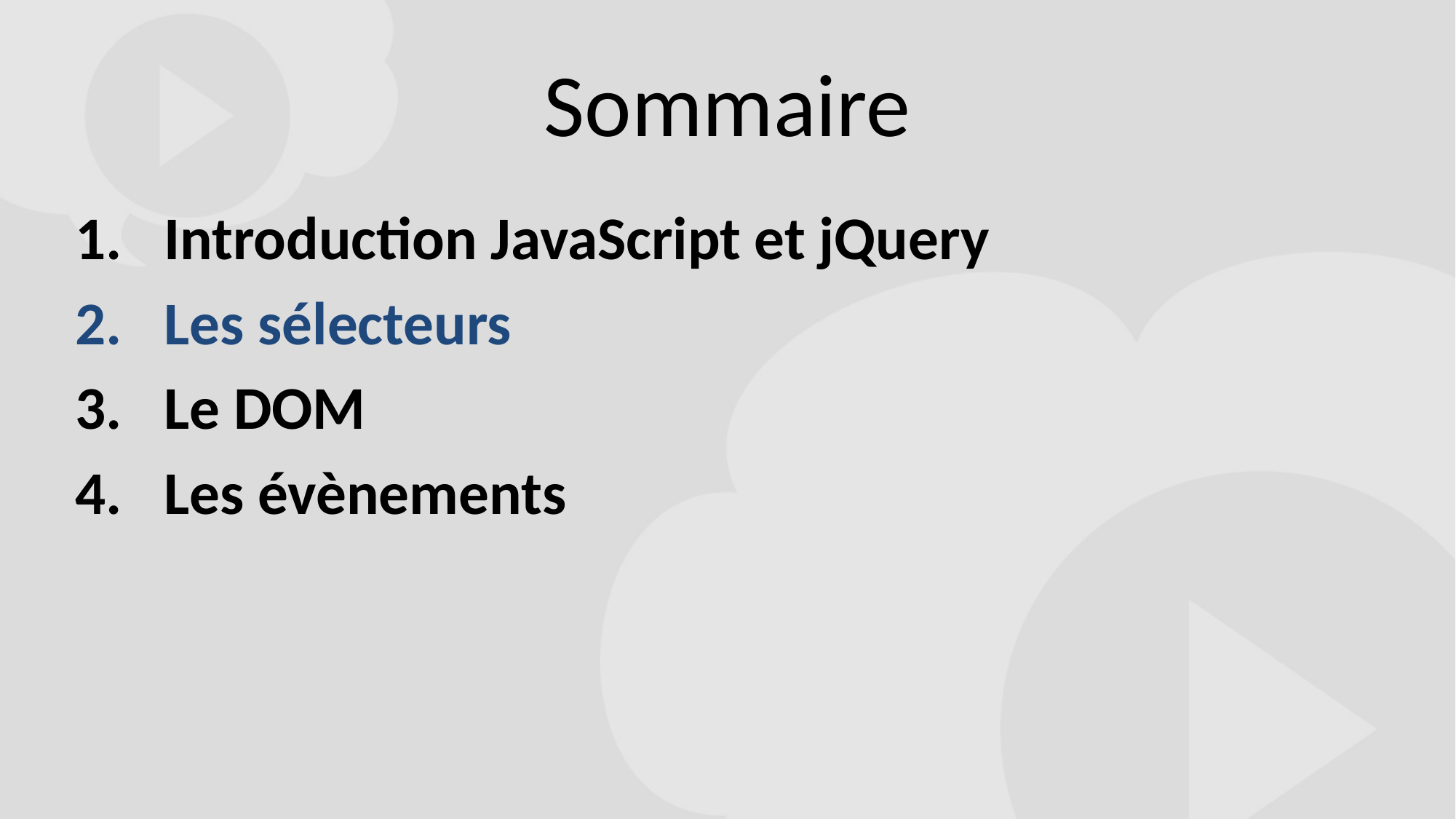

# Sommaire
Introduction JavaScript et jQuery
Les sélecteurs
Le DOM
Les évènements